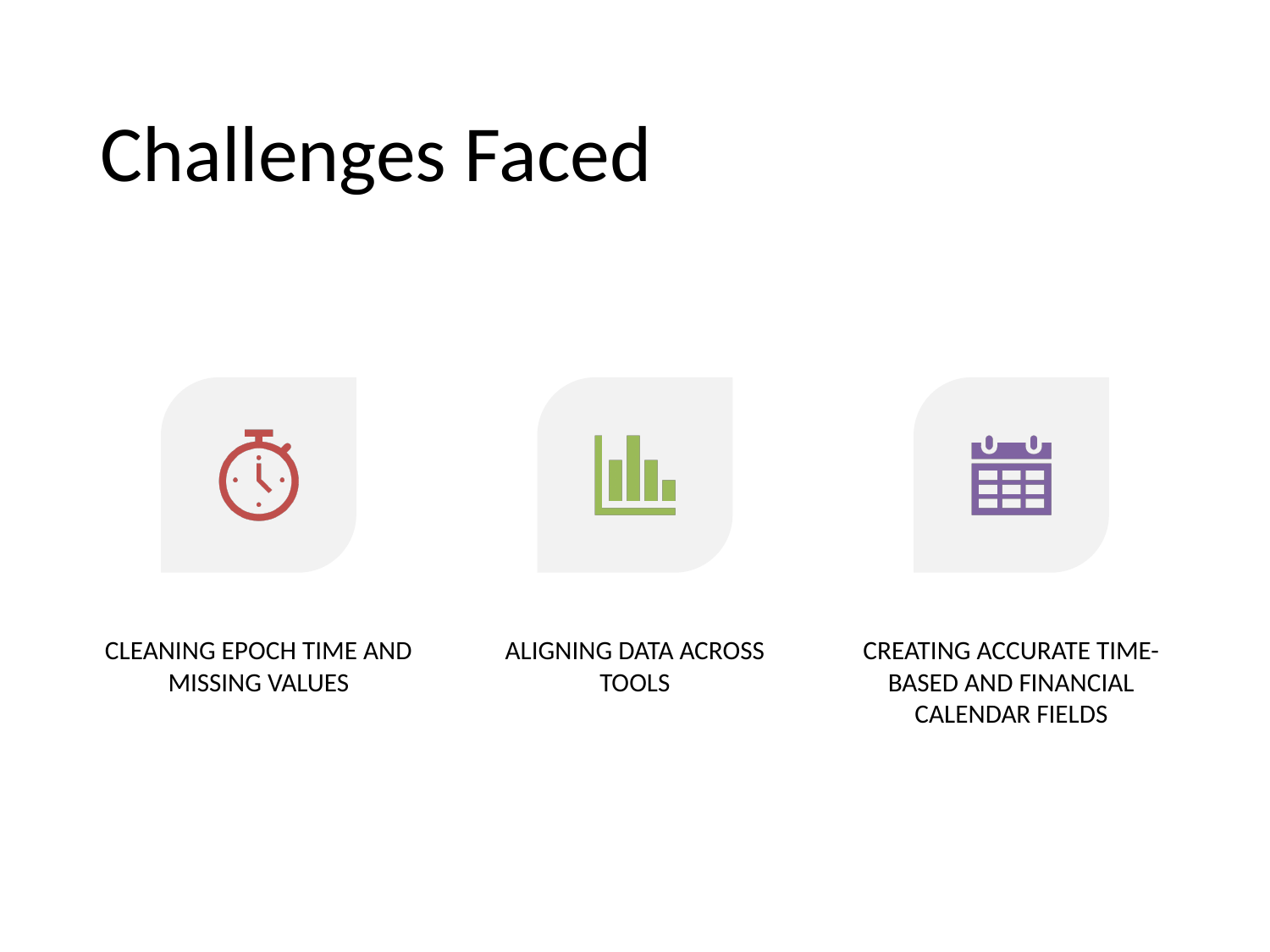

# Challenges Faced
Cleaning Epoch time and missing values
Aligning data across tools
Creating accurate time-based and financial calendar fields